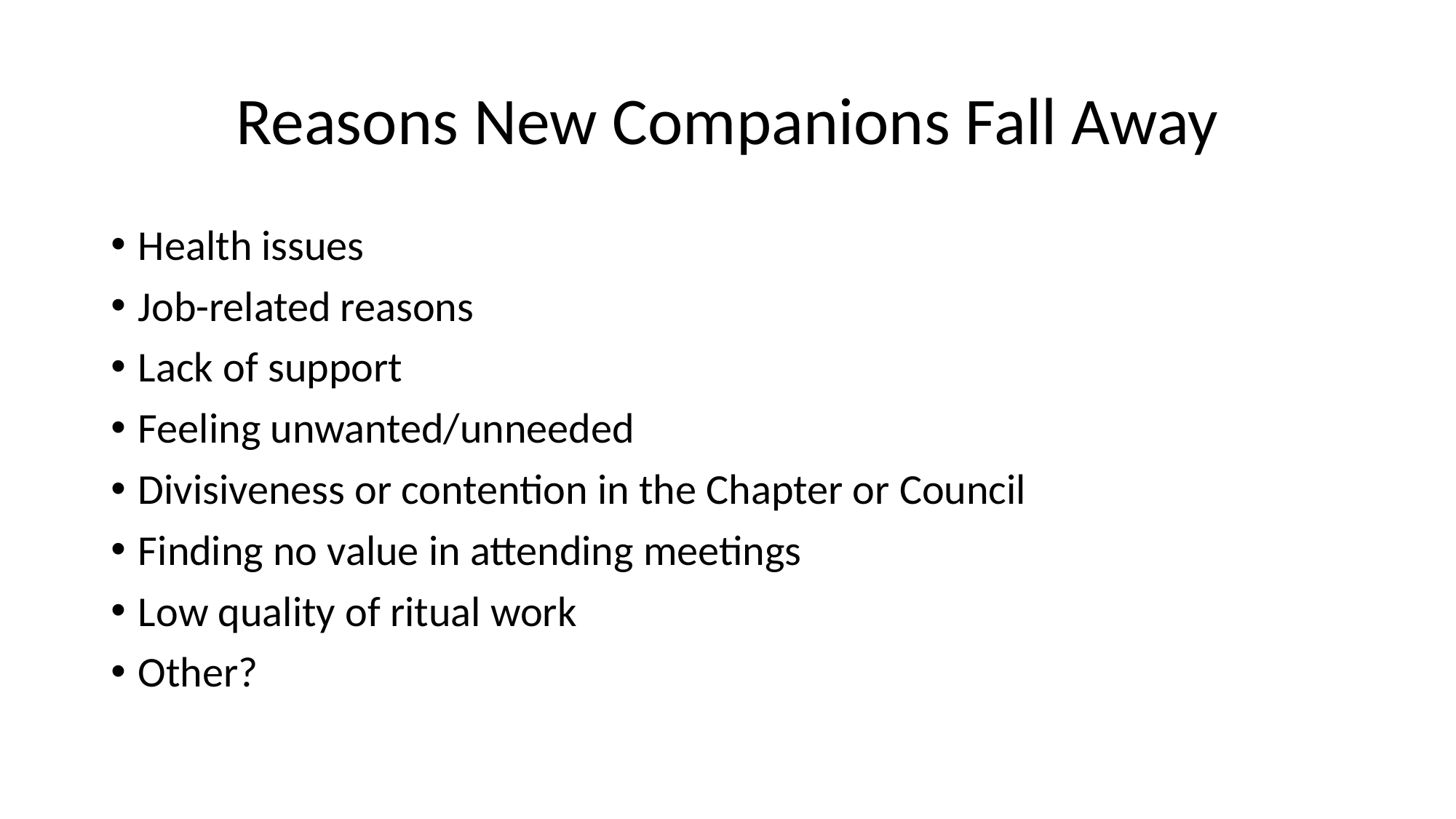

# Reasons New Companions Fall Away
Health issues
Job-related reasons
Lack of support
Feeling unwanted/unneeded
Divisiveness or contention in the Chapter or Council
Finding no value in attending meetings
Low quality of ritual work
Other?